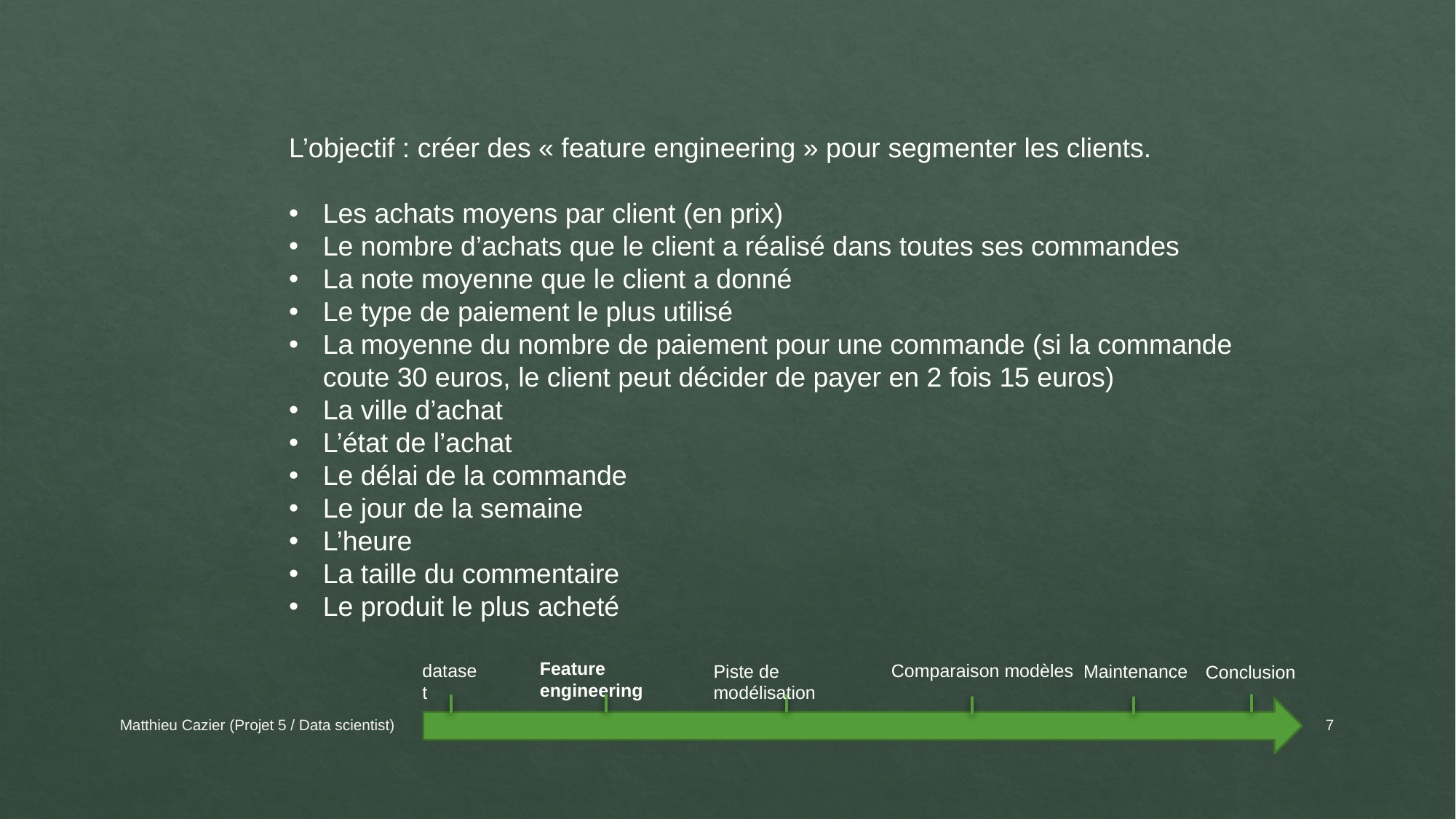

L’objectif : créer des « feature engineering » pour segmenter les clients.

Les achats moyens par client (en prix)
Le nombre d’achats que le client a réalisé dans toutes ses commandes
La note moyenne que le client a donné
Le type de paiement le plus utilisé
La moyenne du nombre de paiement pour une commande (si la commande coute 30 euros, le client peut décider de payer en 2 fois 15 euros)
La ville d’achat
L’état de l’achat
Le délai de la commande
Le jour de la semaine
L’heure
La taille du commentaire
Le produit le plus acheté

Feature engineering
Comparaison modèles
dataset
Piste de modélisation
Conclusion

Maintenance
Matthieu Cazier (Projet 5 / Data scientist)
7